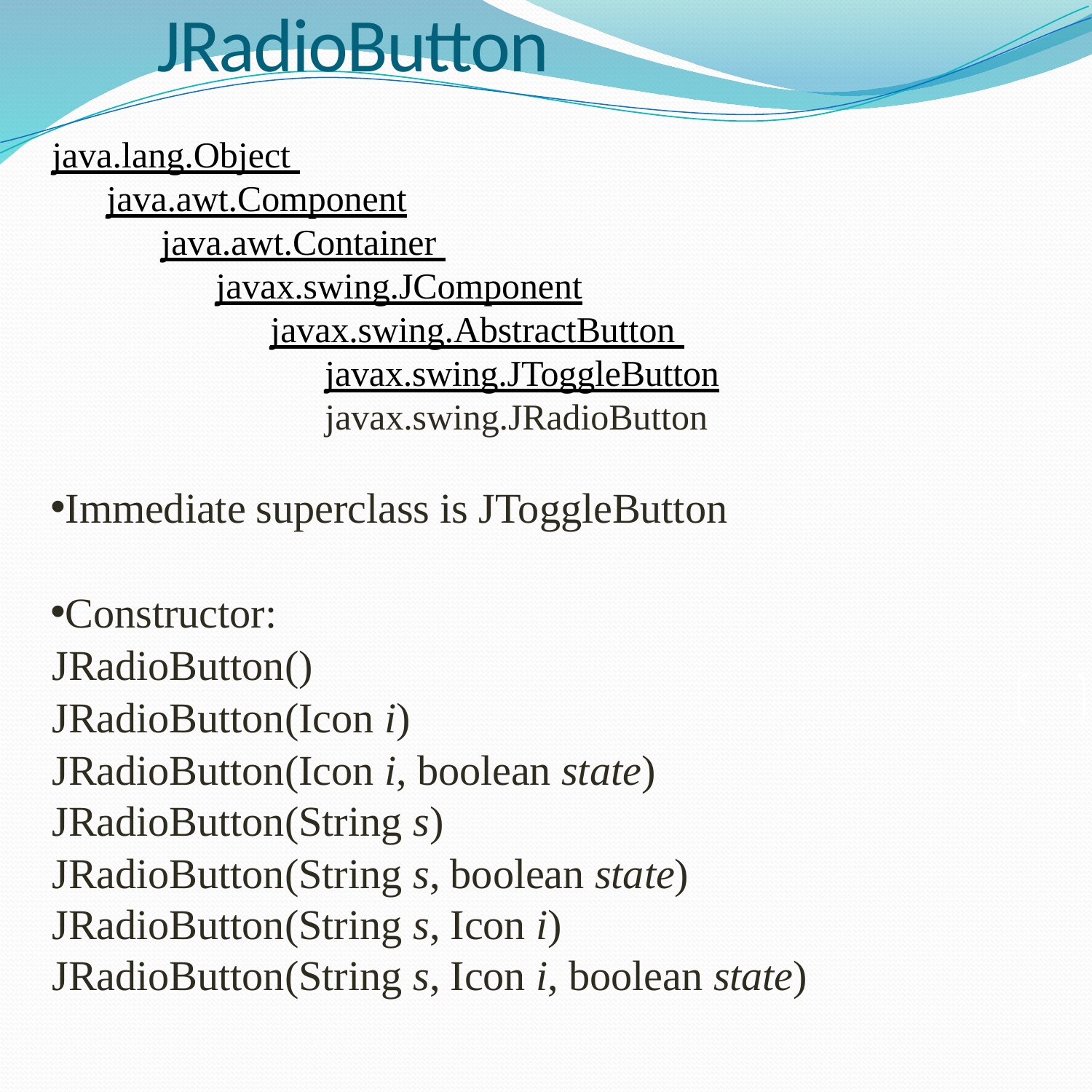

# JRadioButton
java.lang.Object  java.awt.Component
java.awt.Container  javax.swing.JComponent
javax.swing.AbstractButton  javax.swing.JToggleButton
javax.swing.JRadioButton
Immediate superclass is JToggleButton

Constructor:
JRadioButton()
JRadioButton(Icon i)
JRadioButton(Icon i, boolean state)  JRadioButton(String s)
JRadioButton(String s, boolean state)  JRadioButton(String s, Icon i)
JRadioButton(String s, Icon i, boolean state)